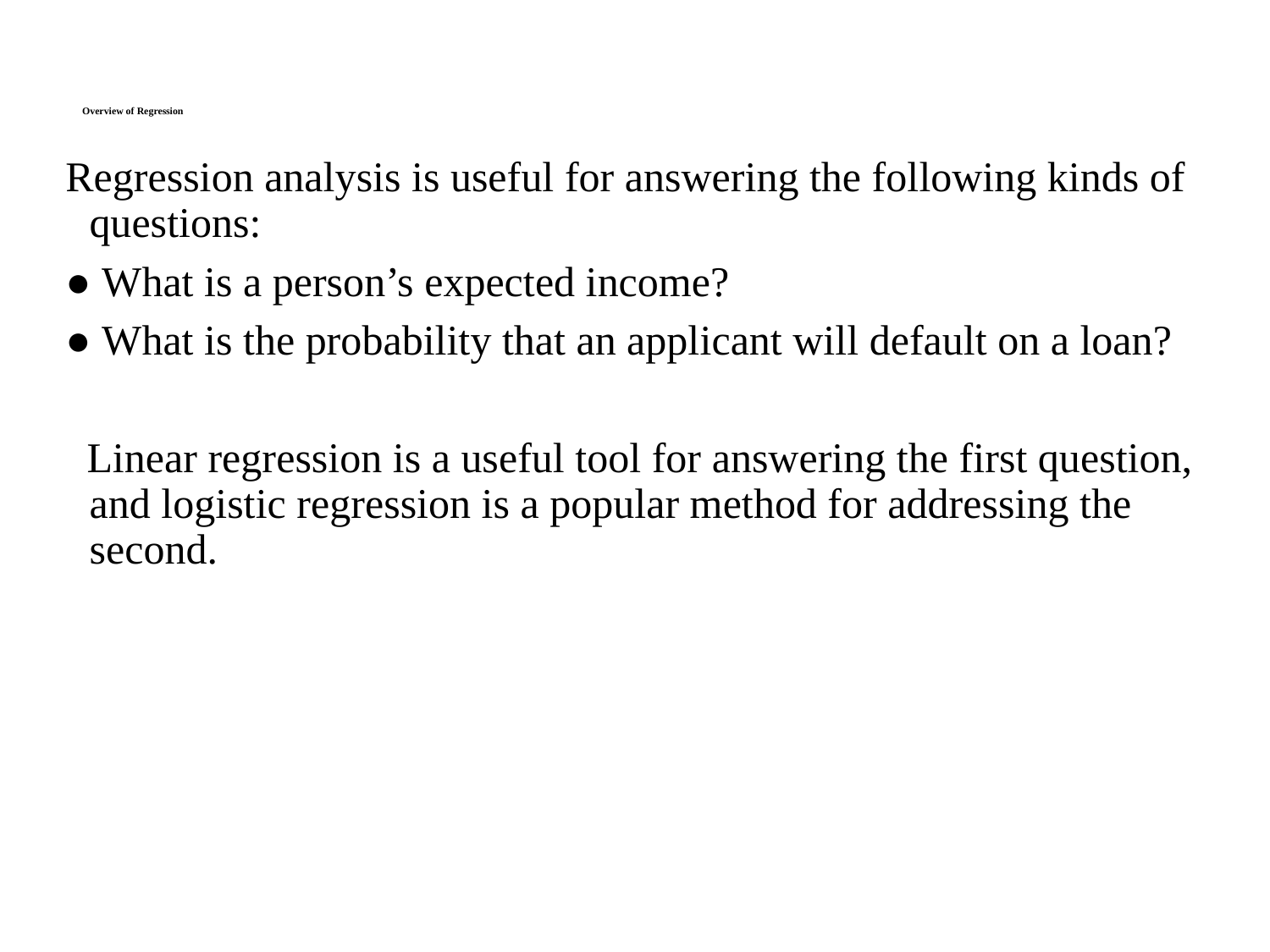

# Overview of Regression
Regression analysis is useful for answering the following kinds of questions:
● What is a person’s expected income?
● What is the probability that an applicant will default on a loan?

  Linear regression is a useful tool for answering the first question, and logistic regression is a popular method for addressing the second.